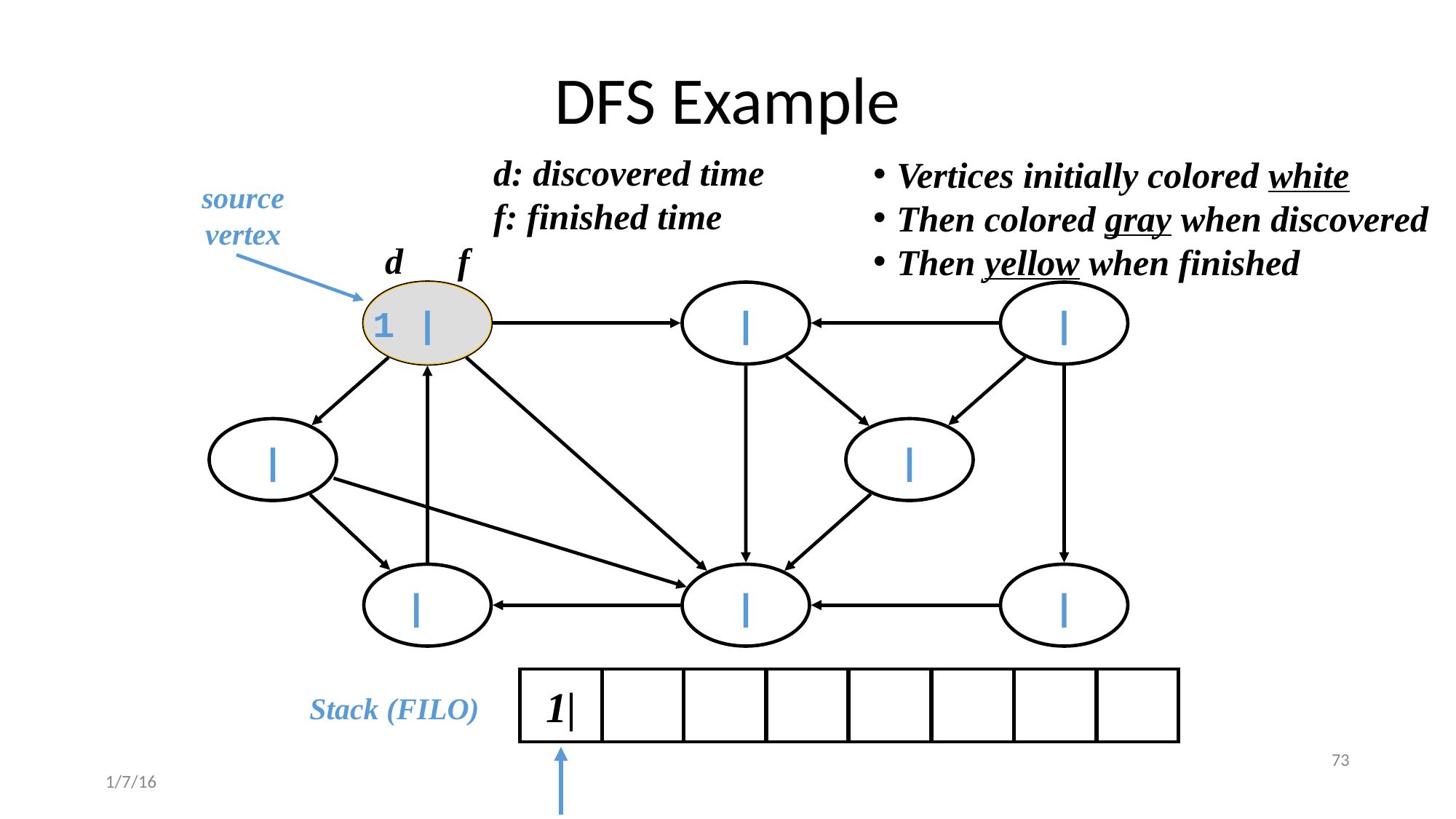

# DFS Example
Vertices initially colored white
Then colored gray when discovered
Then yellow when finished
d: discovered time
f: finished time
source
vertex
d      f

1 |

1 |

1 |

  |

  |

  |

  |

 |

 |

  |

1|

Stack (FILO)
73

1/7/16